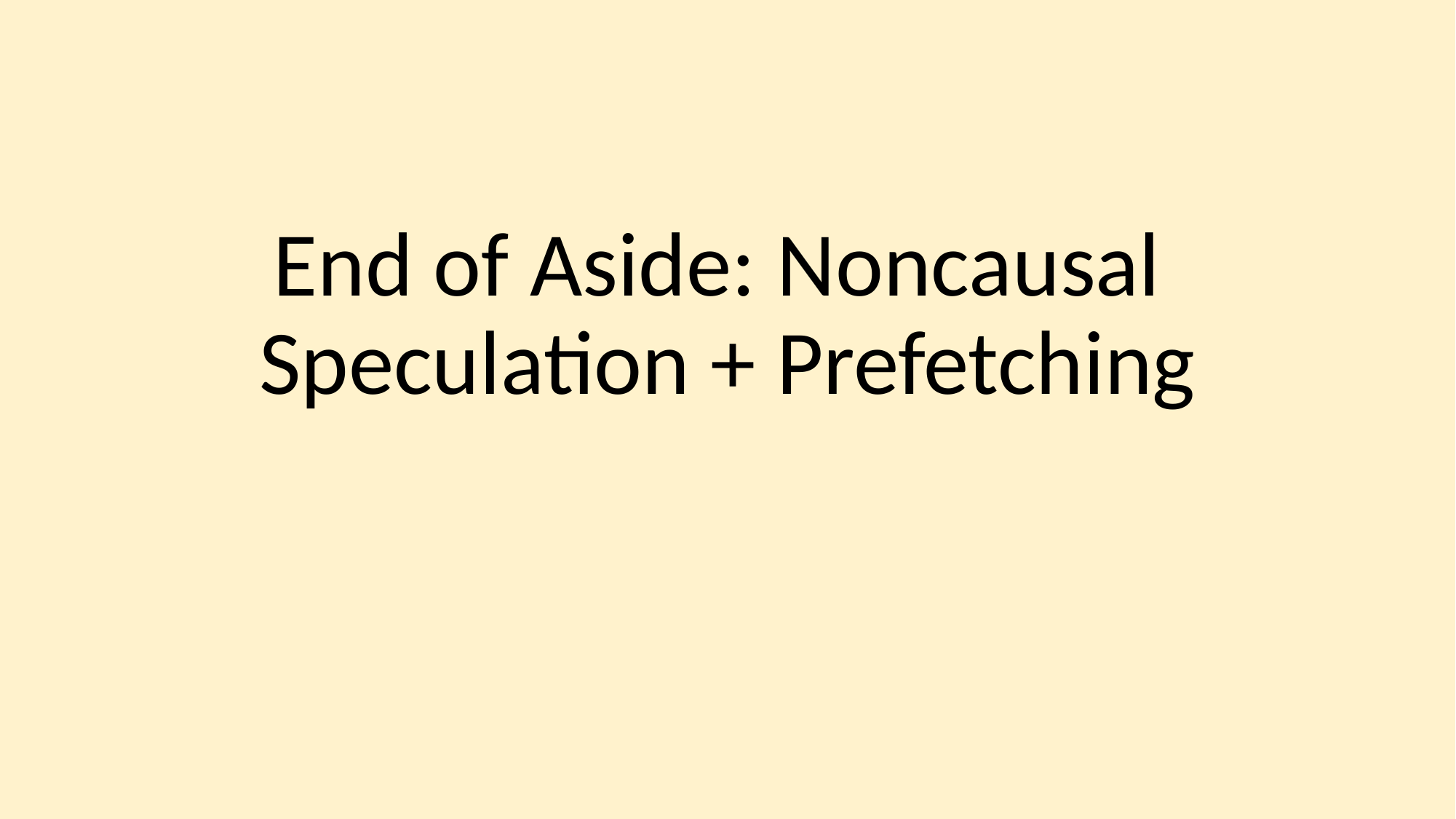

# End of Aside: Noncausal Speculation + Prefetching